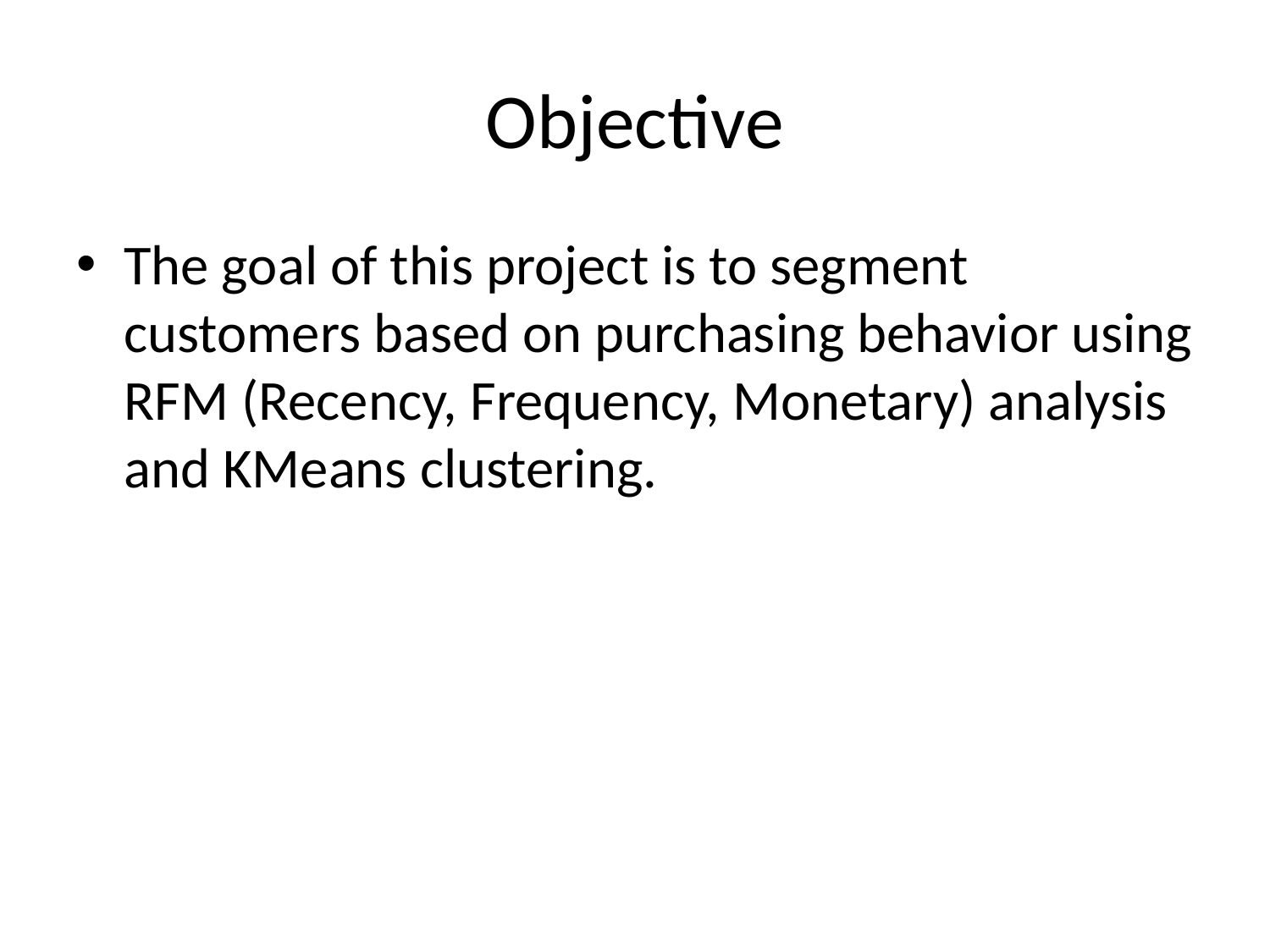

# Objective
The goal of this project is to segment customers based on purchasing behavior using RFM (Recency, Frequency, Monetary) analysis and KMeans clustering.